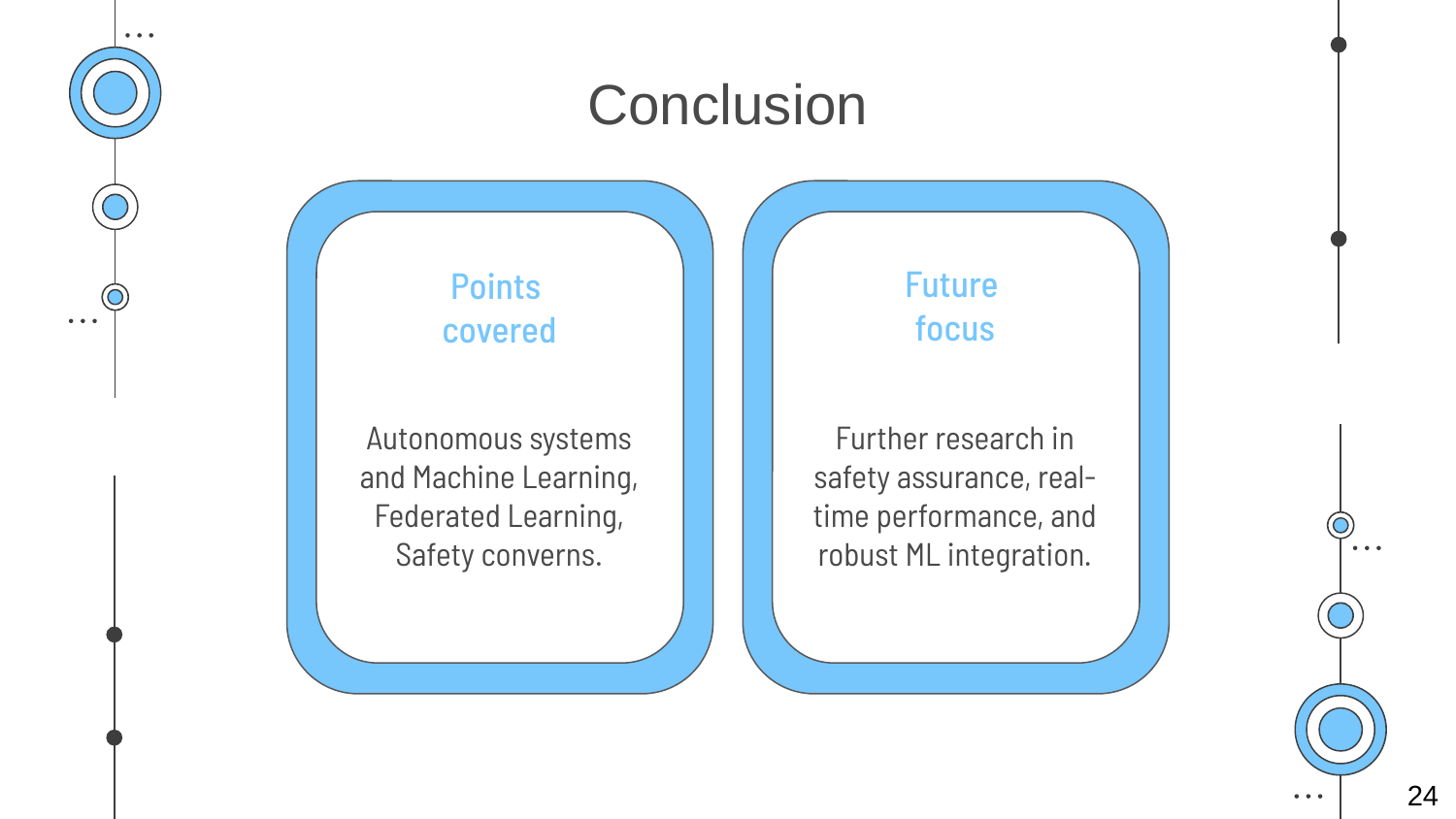

# Conclusion

Future
focus
Points
covered
Autonomous systems and Machine Learning, Federated Learning, Safety converns.
Further research in safety assurance, real-time performance, and robust ML integration.
24